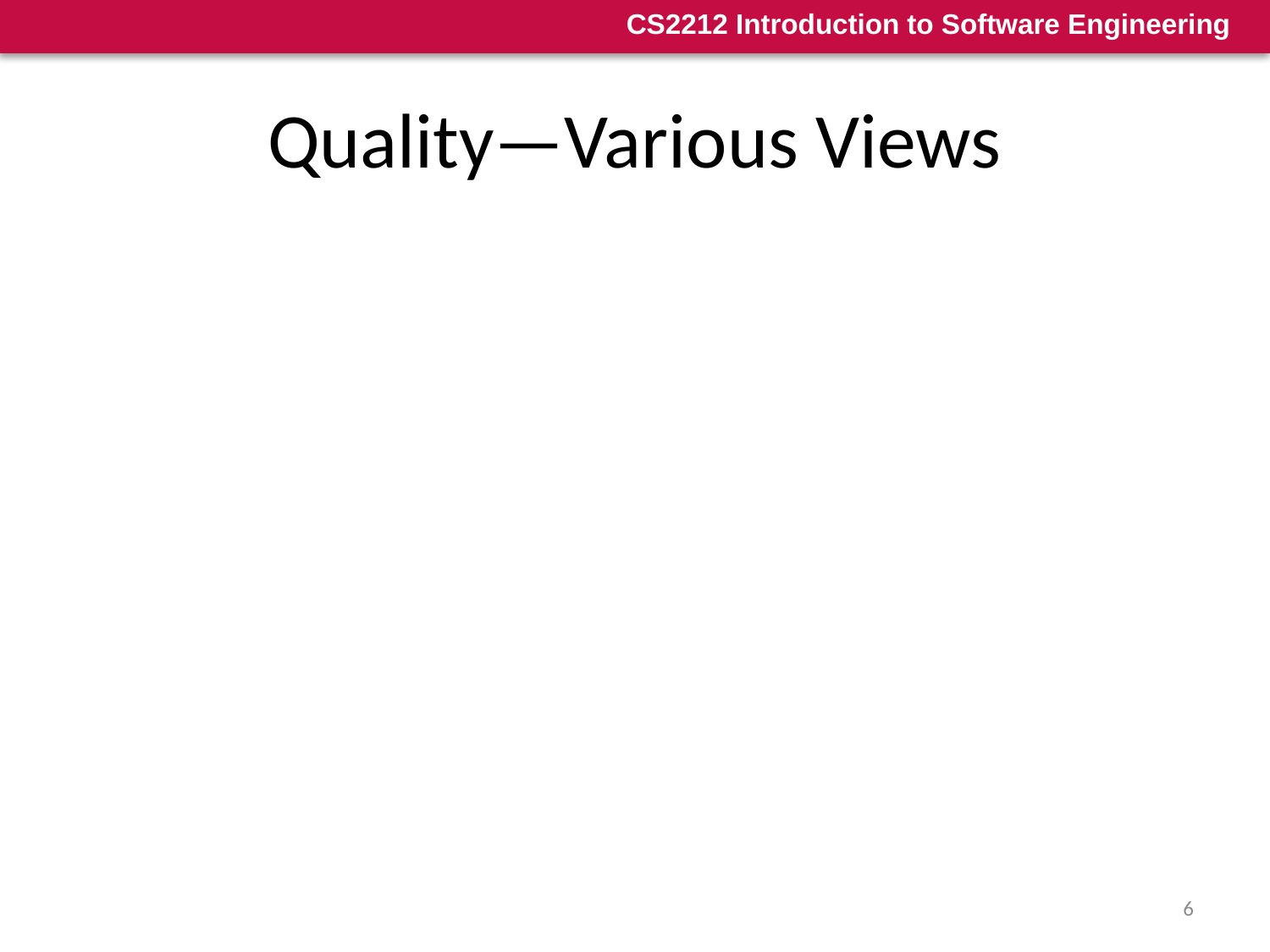

# Quality—Various Views
The transcendental view argues (like Persig) that quality is something that you immediately recognize, but cannot explicitly define

The user view sees quality in terms of an end-user’s specific goals; if a product meets those goals, it exhibits quality

The manufacturer’s view defines quality in terms of the original specification of the product; if the product conforms to the spec, it exhibits quality
6